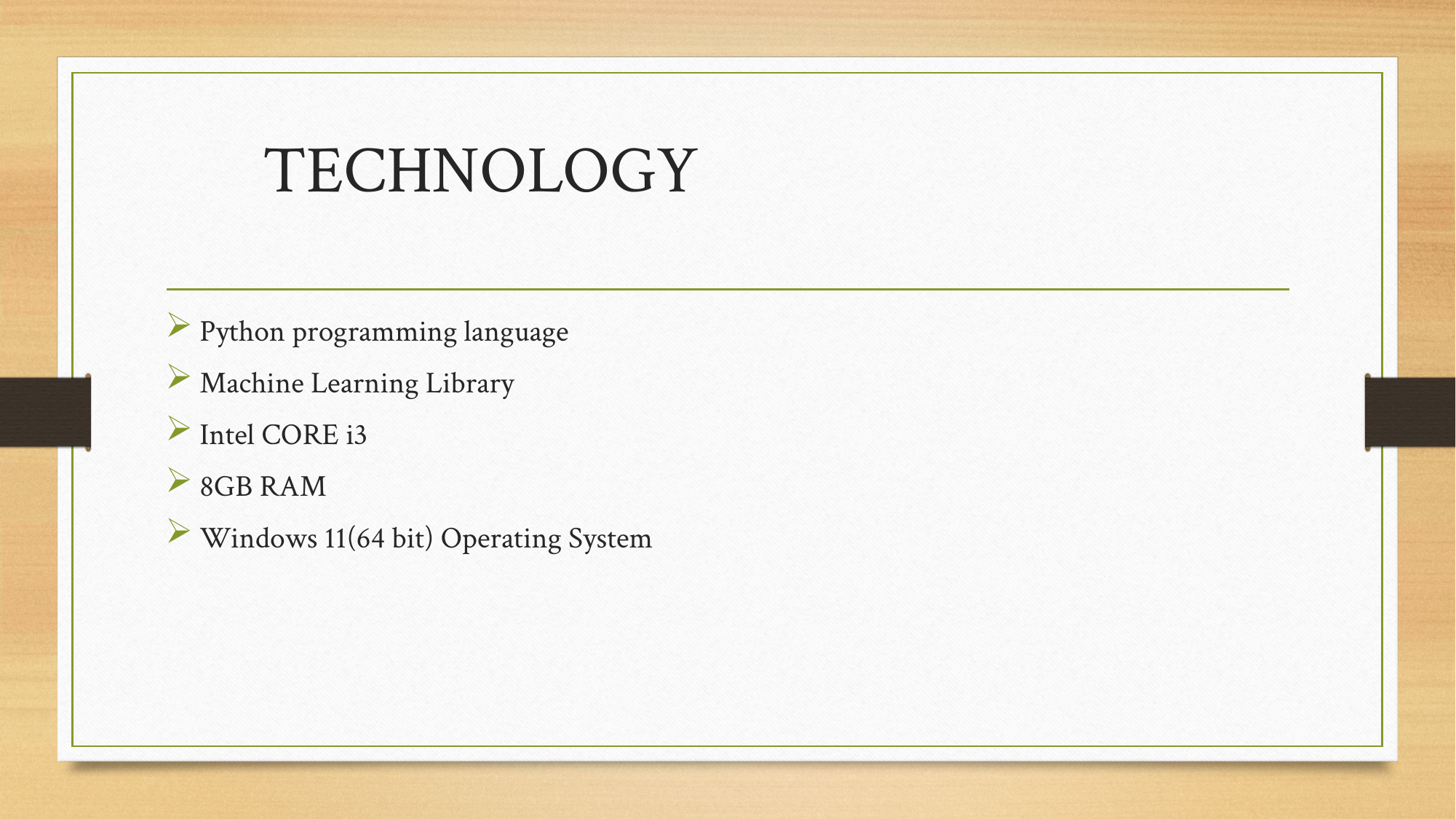

# TECHNOLOGY
Python programming language
Machine Learning Library
Intel CORE i3
8GB RAM
Windows 11(64 bit) Operating System